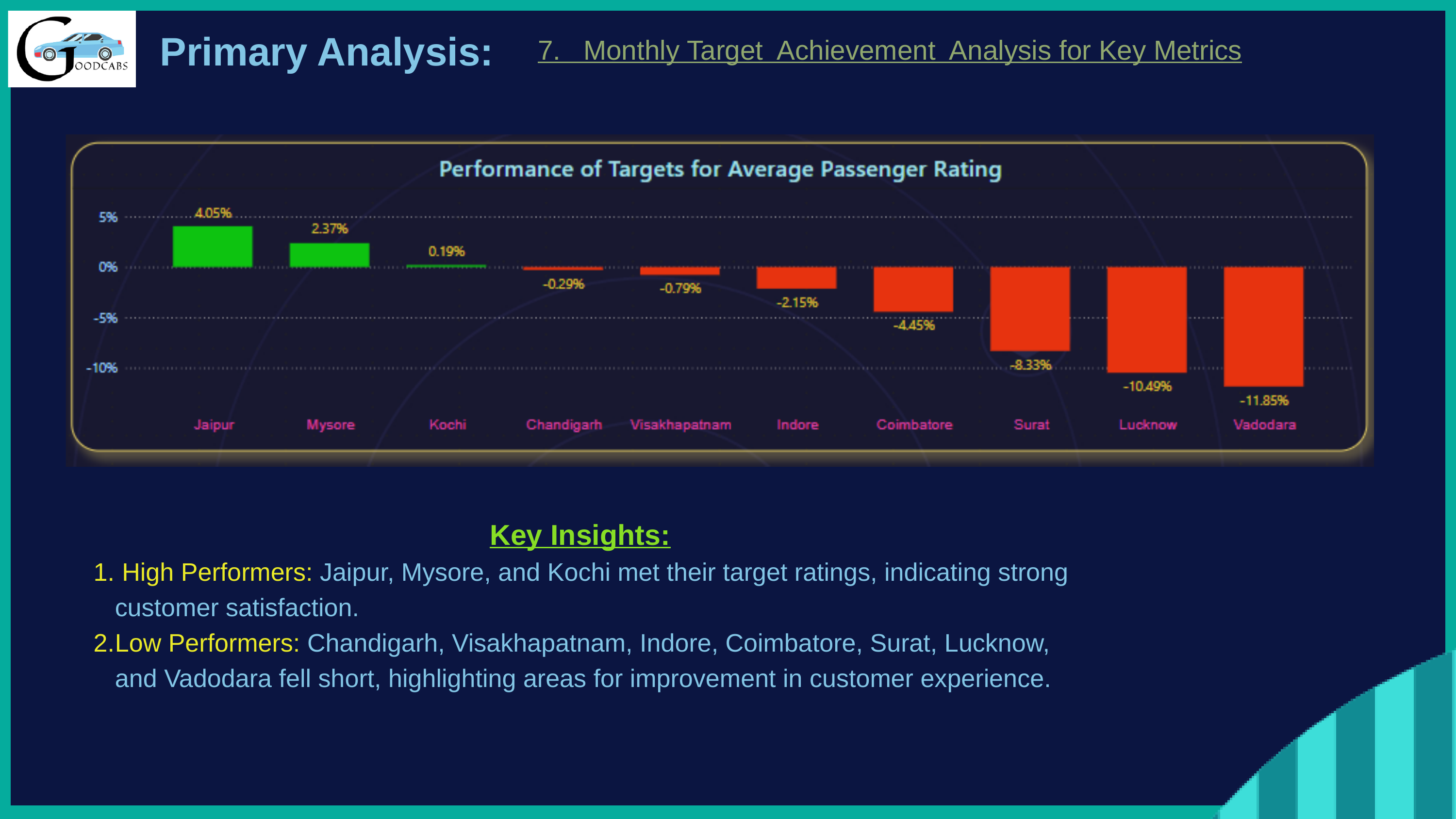

Primary Analysis:
7.   Monthly Target  Achievement  Analysis for Key Metrics

Key Insights:
 High Performers: Jaipur, Mysore, and Kochi met their target ratings, indicating strong customer satisfaction.
Low Performers: Chandigarh, Visakhapatnam, Indore, Coimbatore, Surat, Lucknow, and Vadodara fell short, highlighting areas for improvement in customer experience.